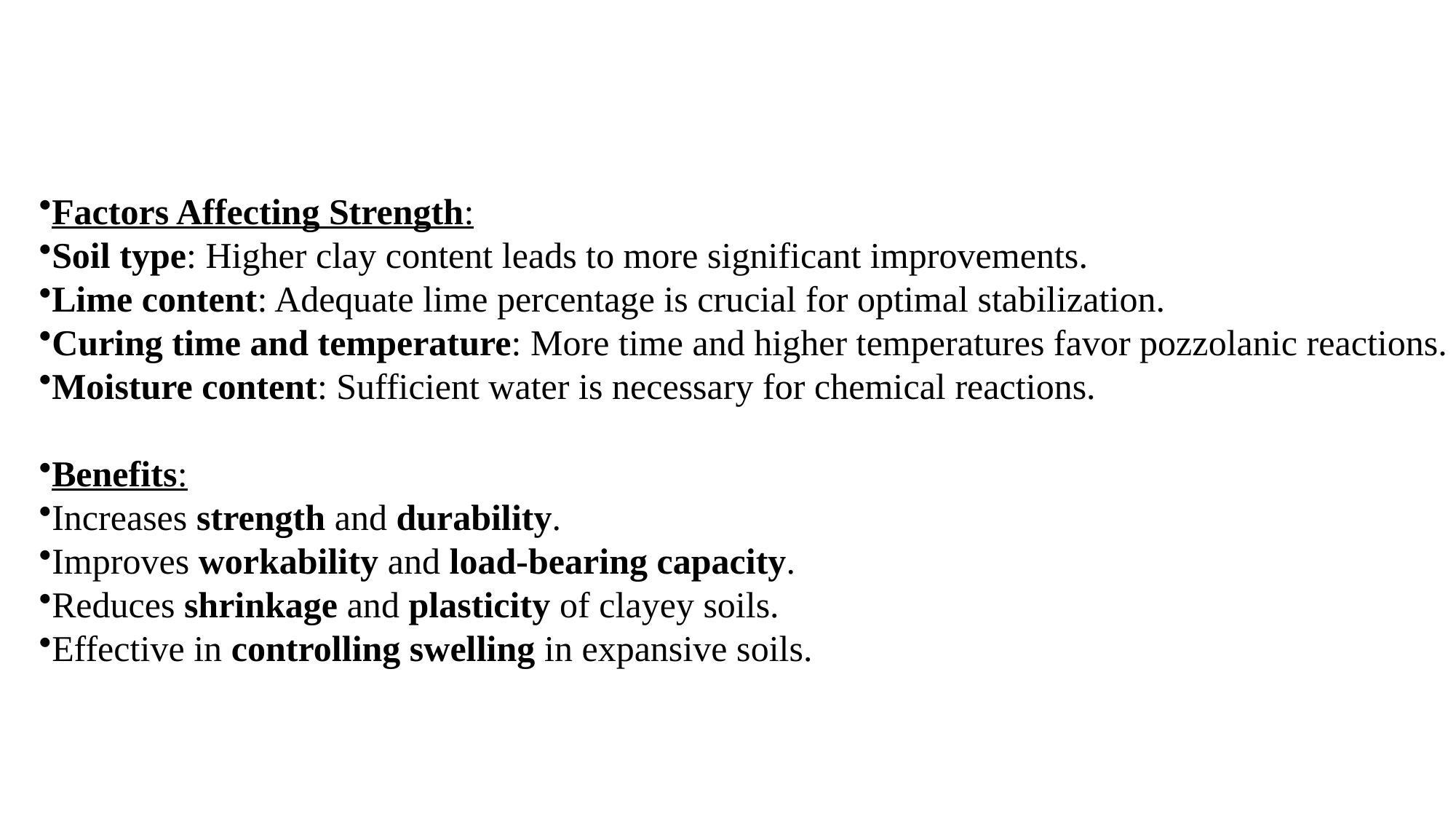

#
Factors Affecting Strength:
Soil type: Higher clay content leads to more significant improvements.
Lime content: Adequate lime percentage is crucial for optimal stabilization.
Curing time and temperature: More time and higher temperatures favor pozzolanic reactions.
Moisture content: Sufficient water is necessary for chemical reactions.

Benefits:
Increases strength and durability.
Improves workability and load-bearing capacity.
Reduces shrinkage and plasticity of clayey soils.
Effective in controlling swelling in expansive soils.